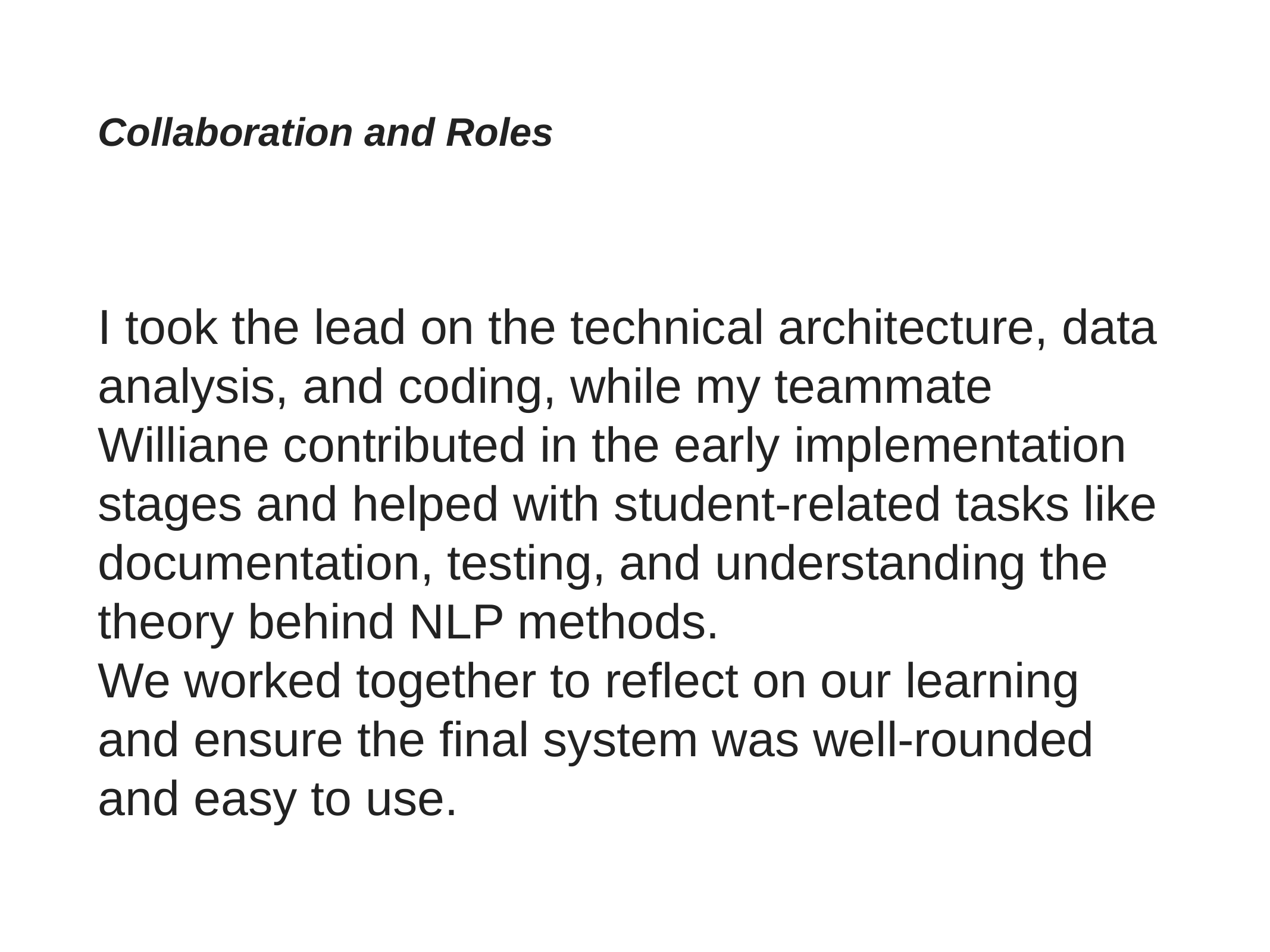

# Collaboration and Roles
I took the lead on the technical architecture, data analysis, and coding, while my teammate Williane contributed in the early implementation stages and helped with student-related tasks like documentation, testing, and understanding the theory behind NLP methods.
We worked together to reflect on our learning and ensure the final system was well-rounded and easy to use.